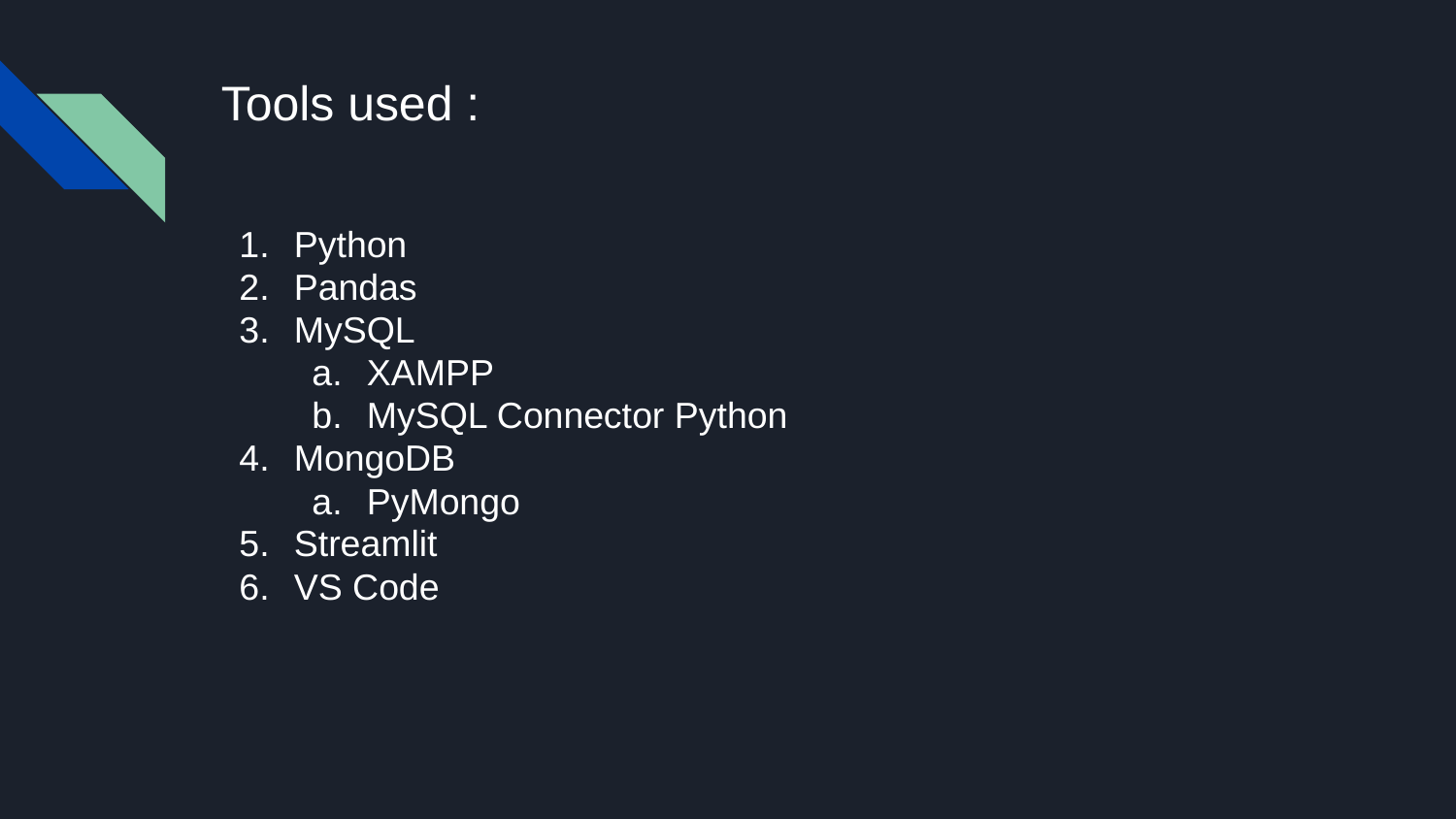

# Tools used :
Python
Pandas
MySQL
XAMPP
MySQL Connector Python
MongoDB
PyMongo
Streamlit
VS Code